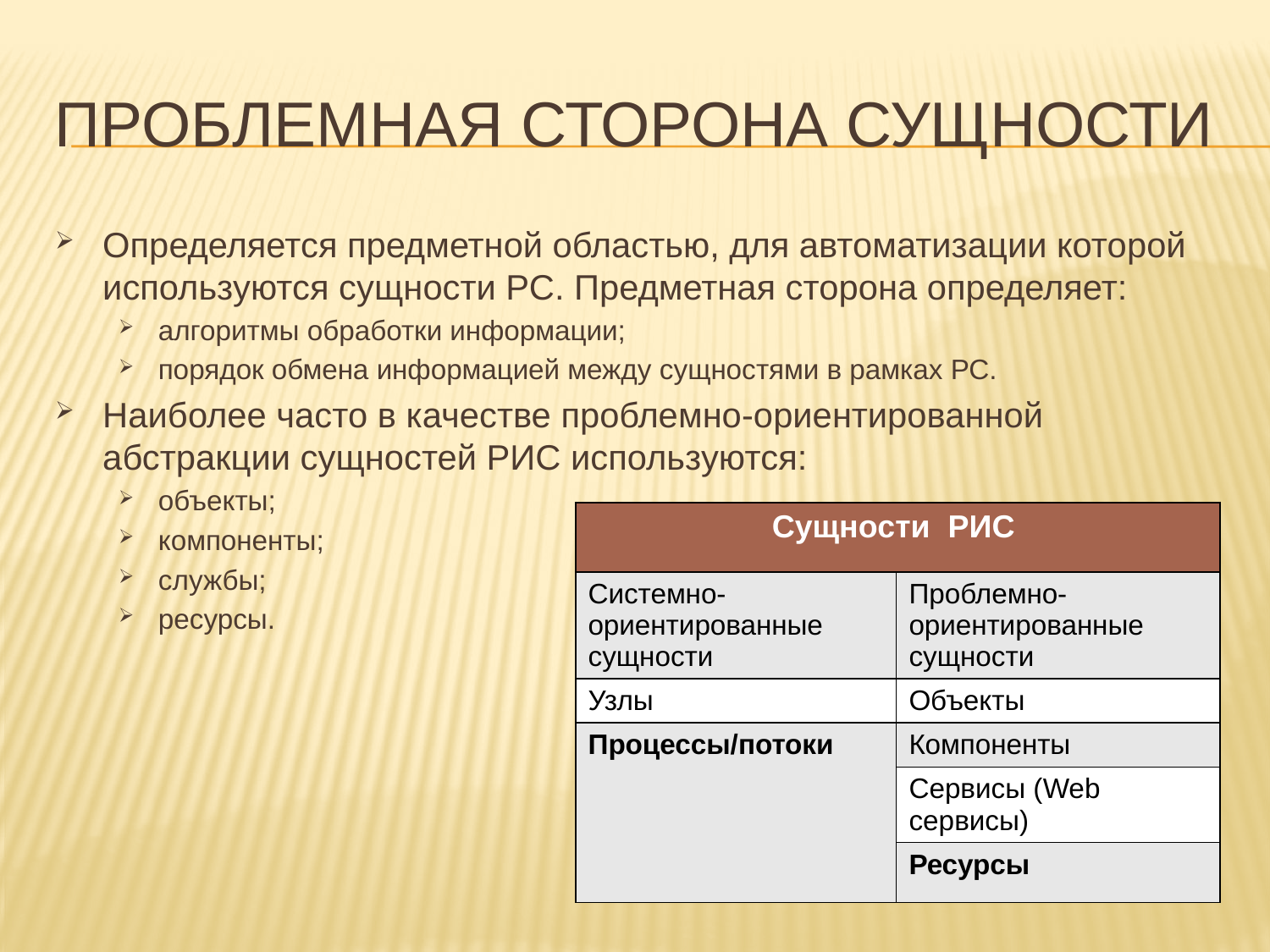

# Проблемная сторона сущности
Определяется предметной областью, для автоматизации которой используются сущности РС. Предметная сторона определяет:
алгоритмы обработки информации;
порядок обмена информацией между сущностями в рамках РС.
Наиболее часто в качестве проблемно-ориентированной абстракции сущностей РИС используются:
объекты;
компоненты;
службы;
ресурсы.
| Сущности РИС |  |
| --- | --- |
| Системно-ориентированные сущности | Проблемно-ориентированные сущности |
| Узлы | Объекты |
| Процессы/потоки | Компоненты |
|  | Сервисы (Web сервисы) |
|  | Ресурсы |